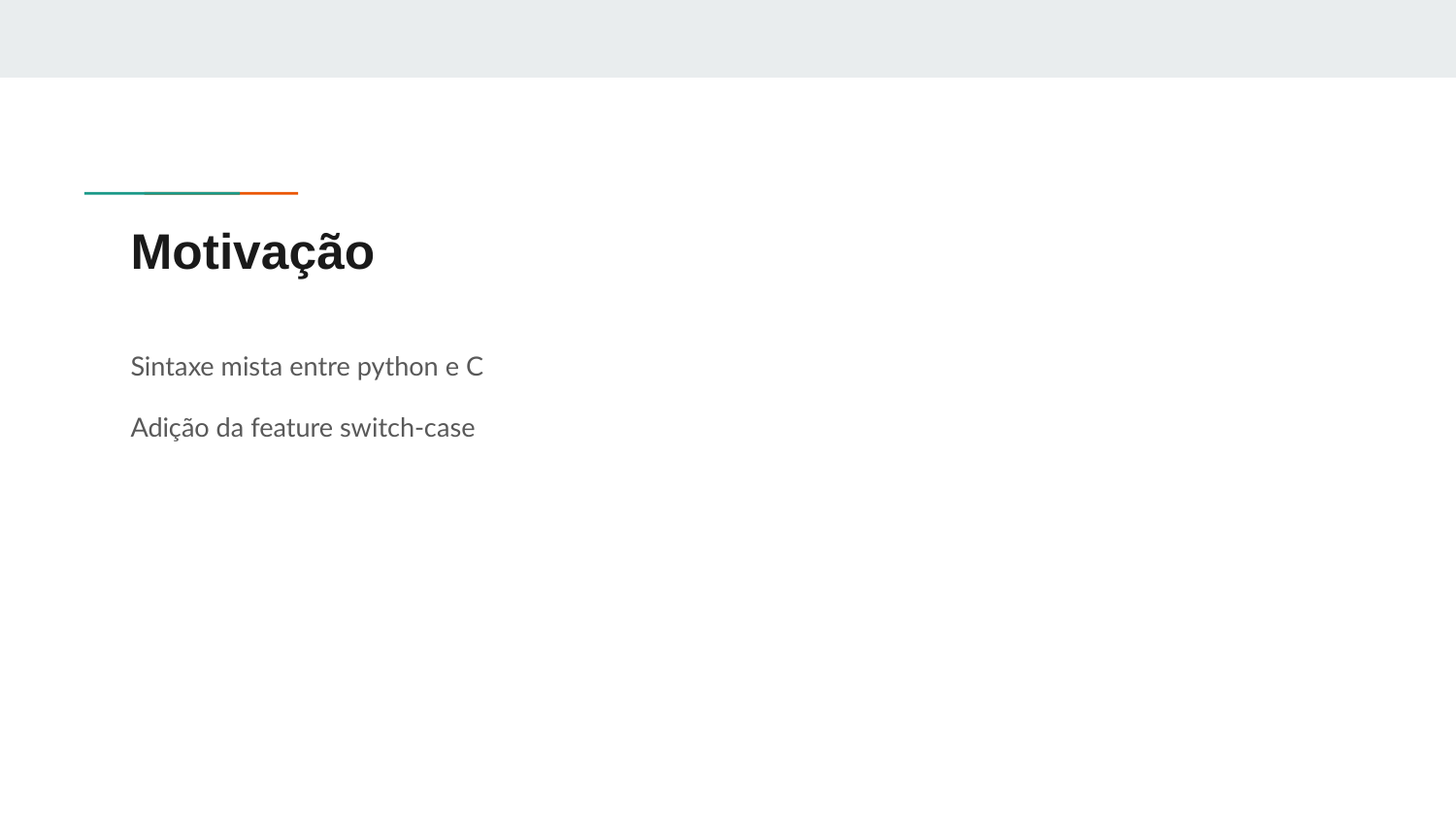

# Motivação

Sintaxe mista entre python e C
Adição da feature switch-case